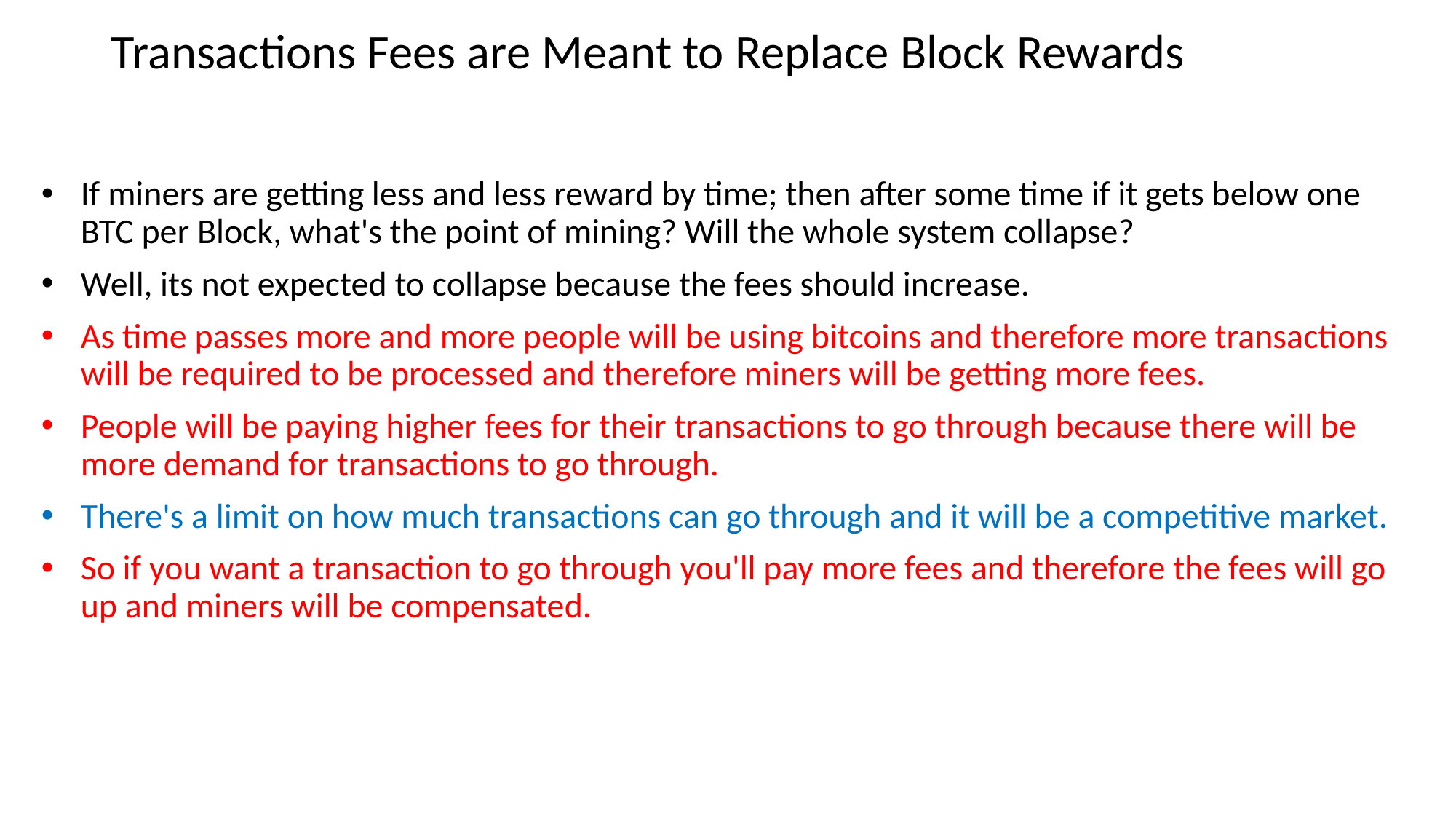

# Transactions Fees are Meant to Replace Block Rewards
If miners are getting less and less reward by time; then after some time if it gets below one BTC per Block, what's the point of mining? Will the whole system collapse?
Well, its not expected to collapse because the fees should increase.
As time passes more and more people will be using bitcoins and therefore more transactions will be required to be processed and therefore miners will be getting more fees.
People will be paying higher fees for their transactions to go through because there will be more demand for transactions to go through.
There's a limit on how much transactions can go through and it will be a competitive market.
So if you want a transaction to go through you'll pay more fees and therefore the fees will go up and miners will be compensated.